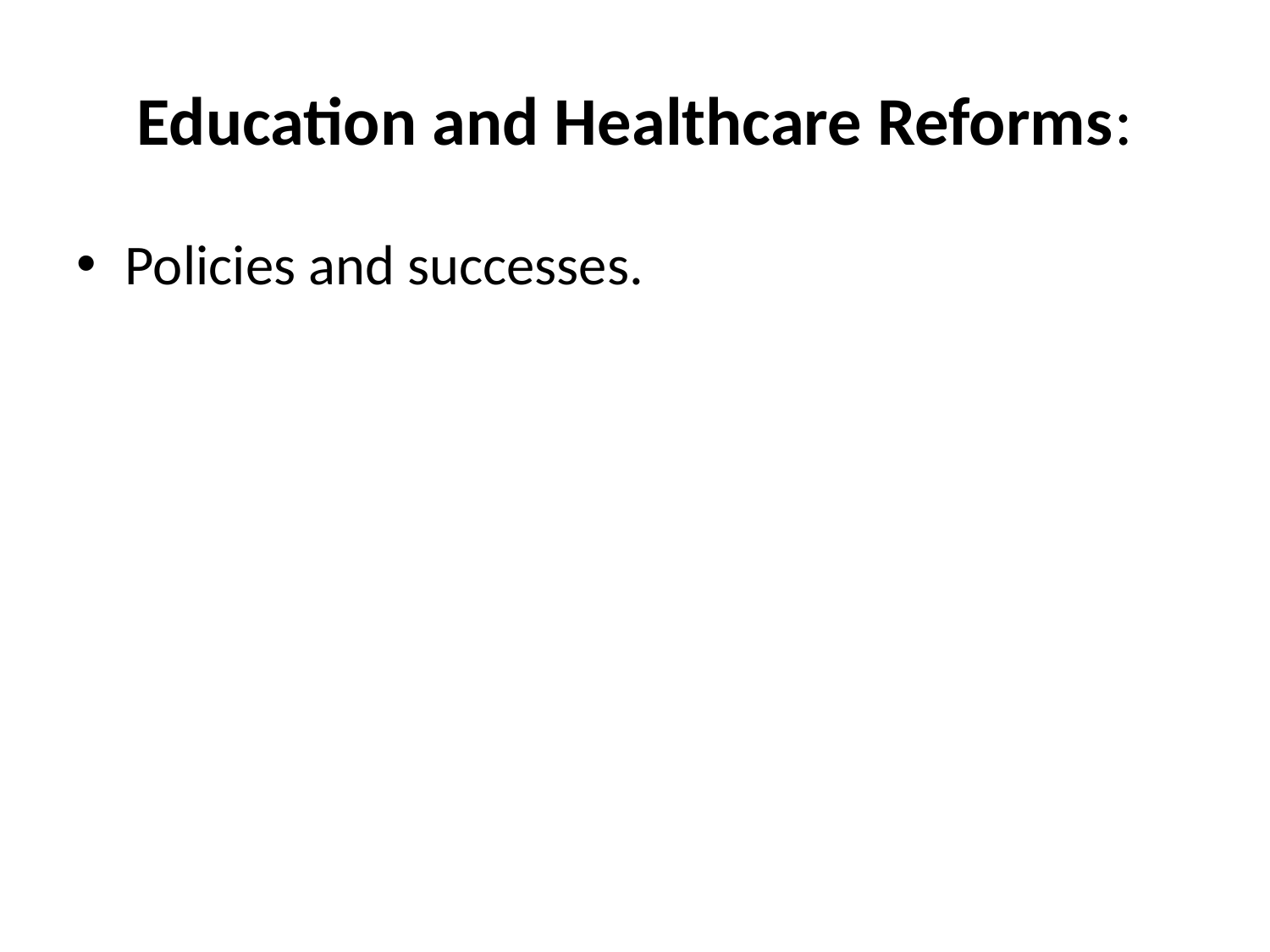

# Education and Healthcare Reforms:
Policies and successes.